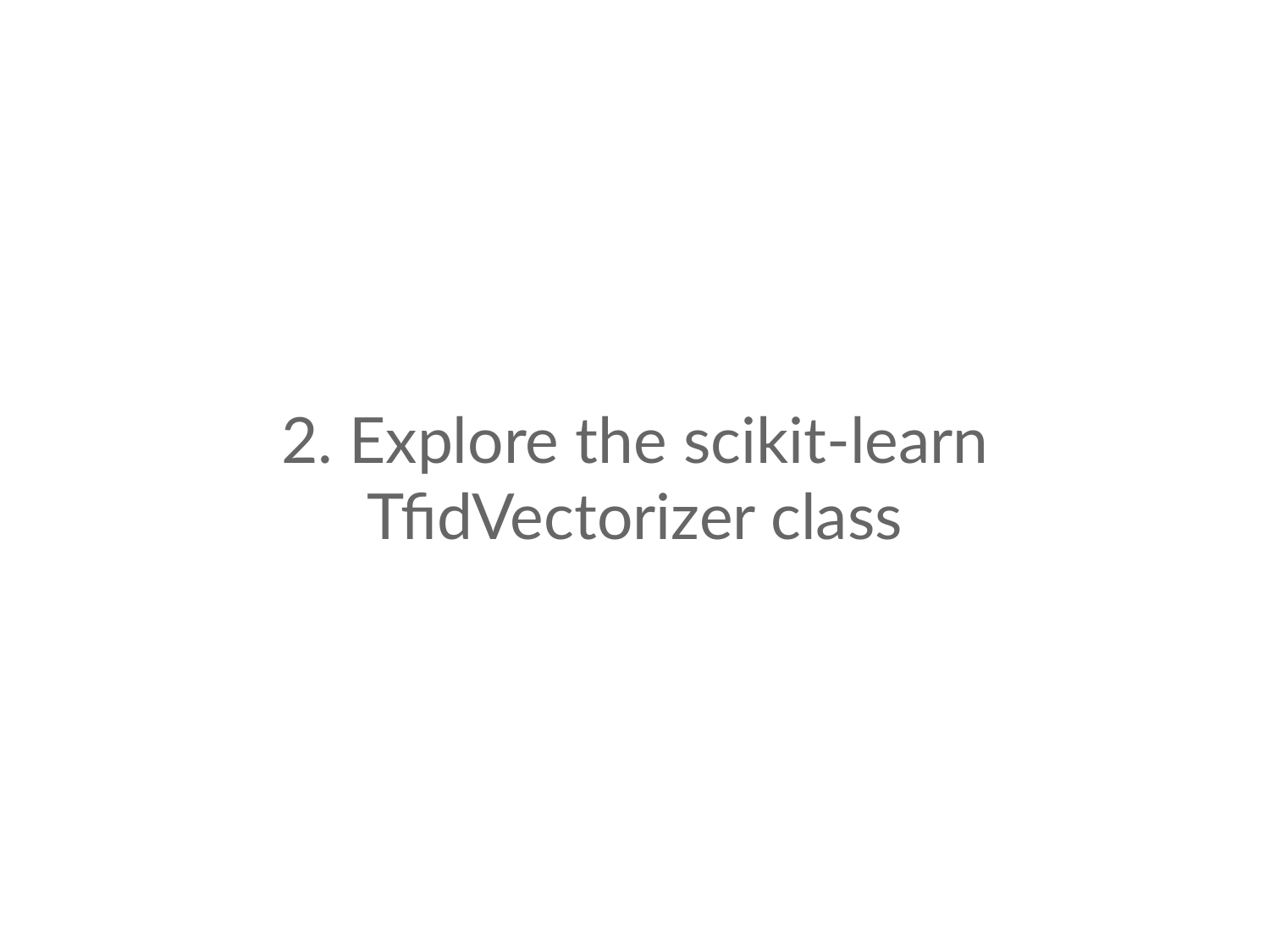

# 2. Explore the scikit-learn
TfidVectorizer class